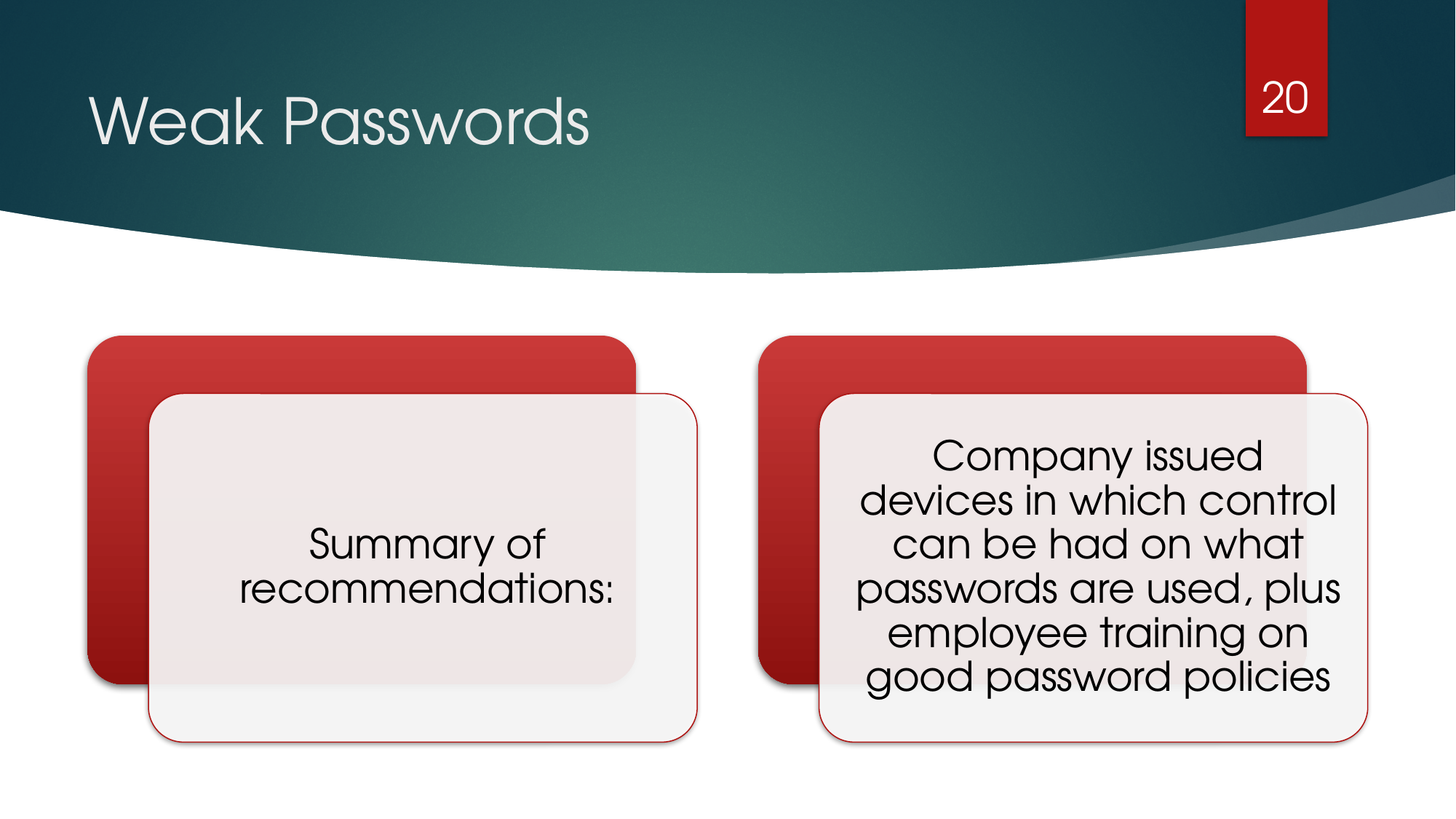

20
# Weak Passwords

Summary of recommendations:
Company issued devices in which control can be had on what passwords are used, plus employee training on good password policies